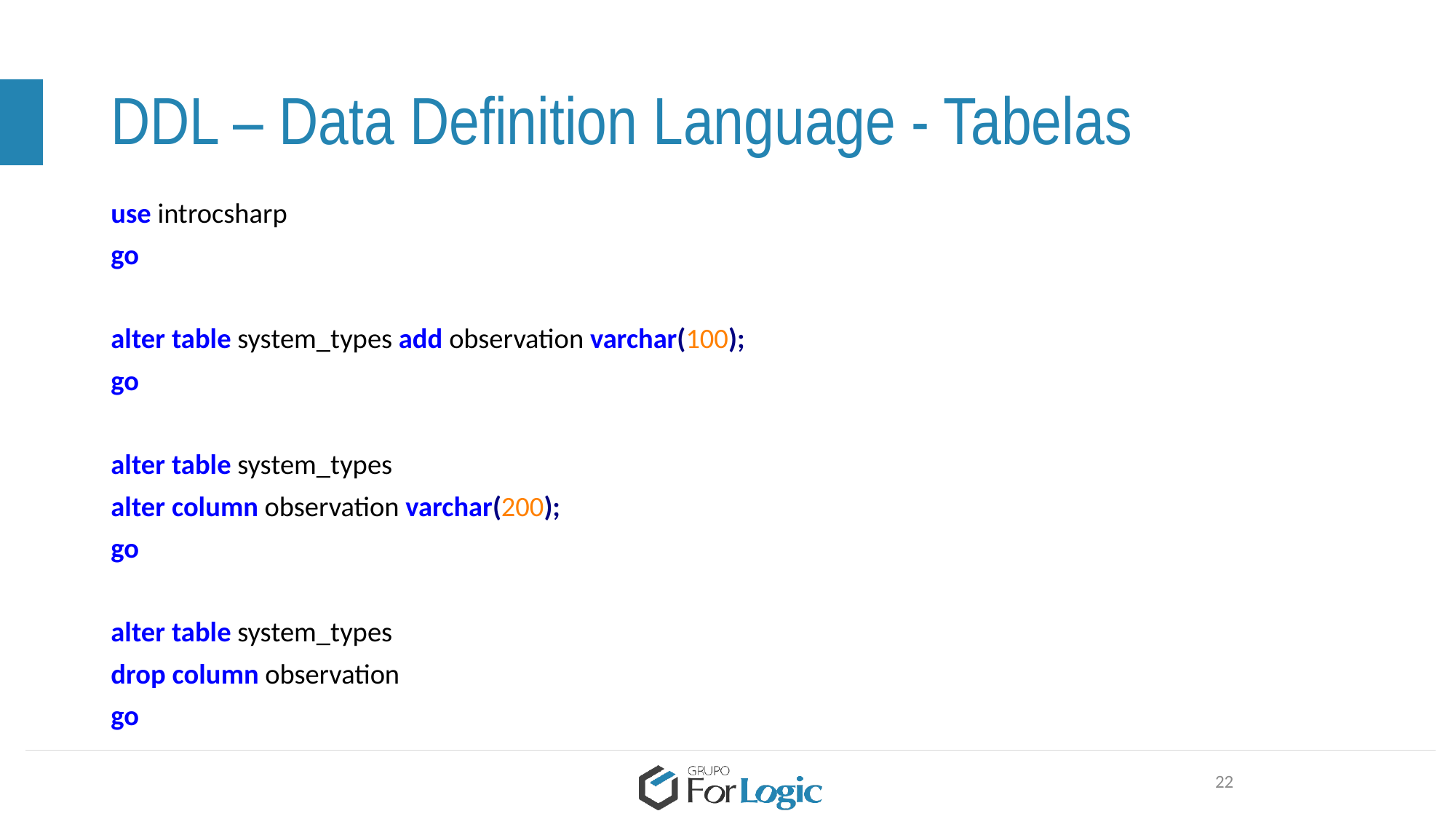

# DDL – Data Definition Language - Tabelas
use introcsharp
go

alter table system_types add observation varchar(100);
go

alter table system_types
alter column observation varchar(200);
go

alter table system_types
drop column observation
go
22